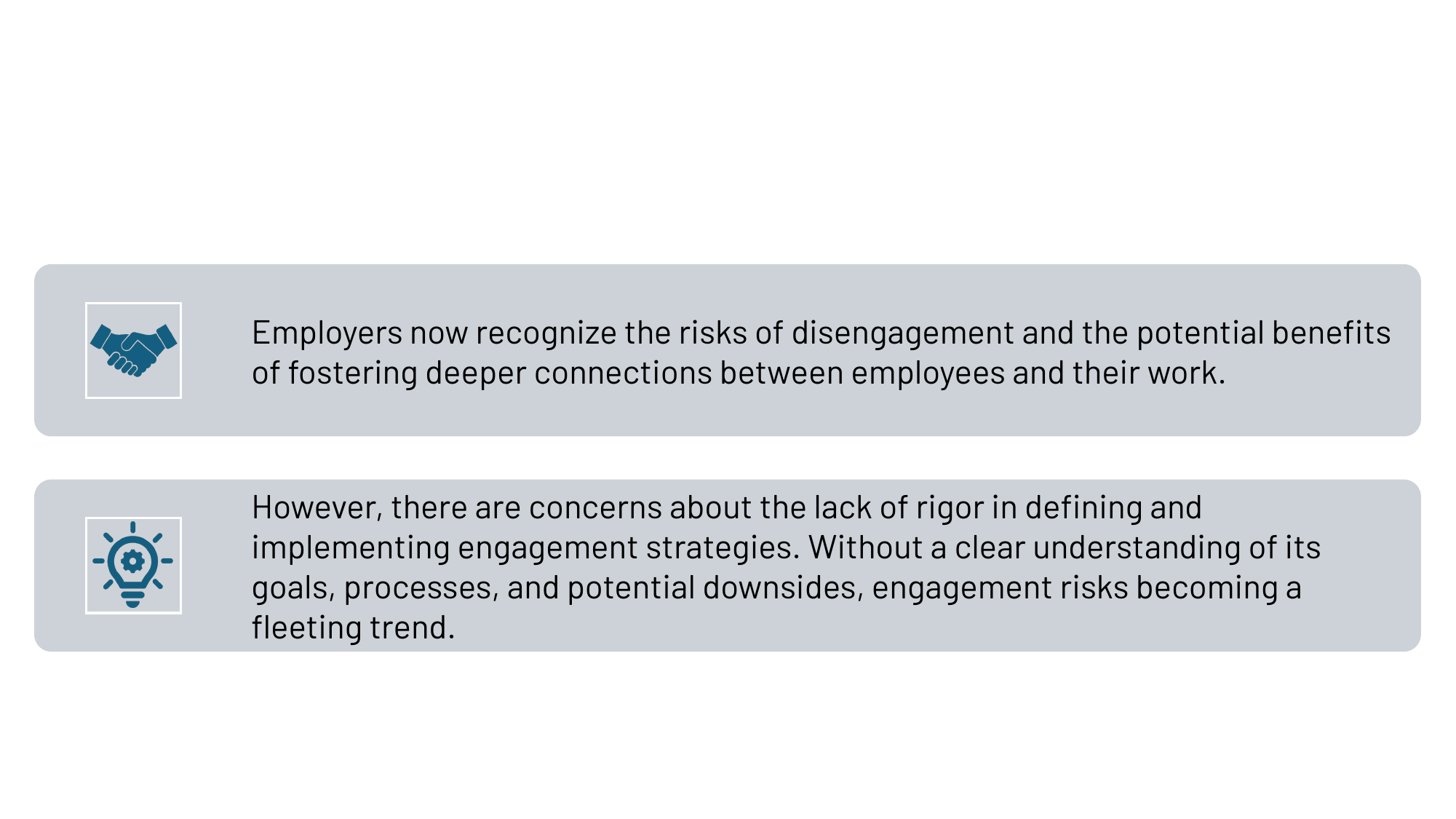

Employers now recognize the risks of disengagement and the potential benefits of fostering deeper connections between employees and their work.
However, there are concerns about the lack of rigor in defining and implementing engagement strategies. Without a clear understanding of its goals, processes, and potential downsides, engagement risks becoming a fleeting trend.